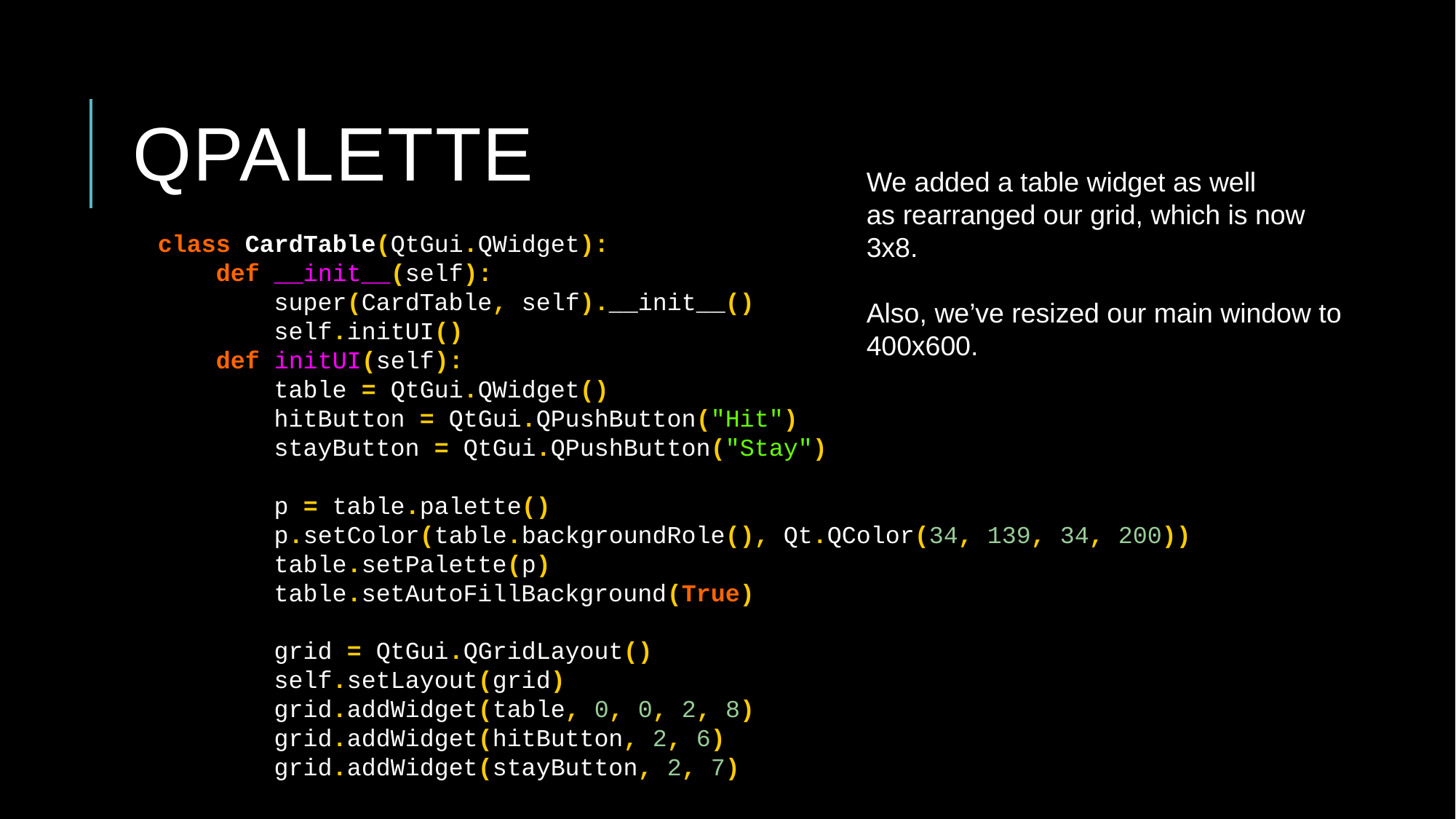

# Qpalette
We added a table widget as well
as rearranged our grid, which is now
3x8.
Also, we’ve resized our main window to
400x600.
class CardTable(QtGui.QWidget):
    def __init__(self):
        super(CardTable, self).__init__()
        self.initUI()
    def initUI(self):
        table = QtGui.QWidget()
        hitButton = QtGui.QPushButton("Hit")
        stayButton = QtGui.QPushButton("Stay")
        p = table.palette()
        p.setColor(table.backgroundRole(), Qt.QColor(34, 139, 34, 200))
        table.setPalette(p)
        table.setAutoFillBackground(True)
        grid = QtGui.QGridLayout()
        self.setLayout(grid)
        grid.addWidget(table, 0, 0, 2, 8)
        grid.addWidget(hitButton, 2, 6)
        grid.addWidget(stayButton, 2, 7)